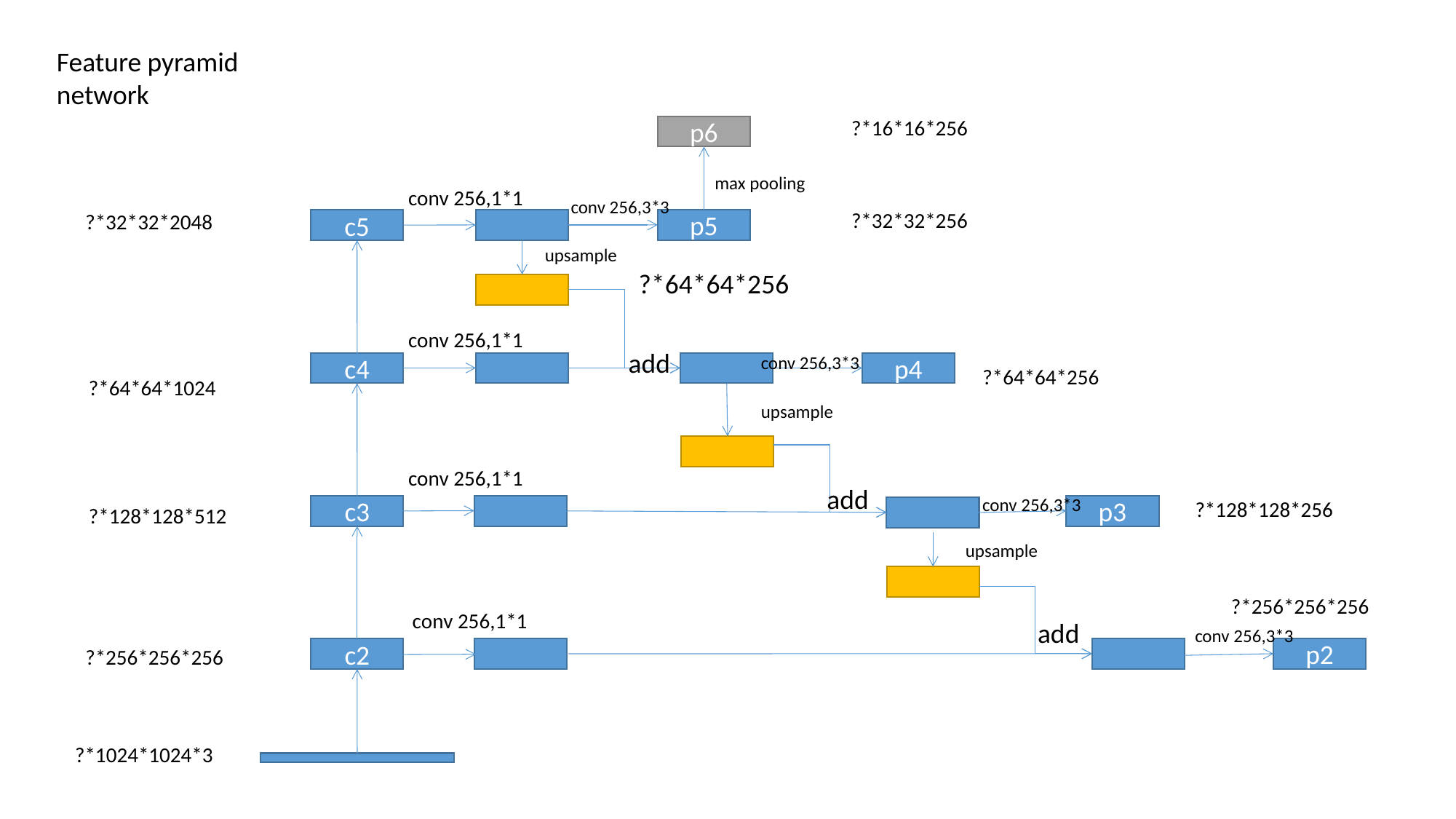

Feature pyramid network
?*16*16*256
p6
max pooling
conv 256,1*1
conv 256,3*3
?*32*32*256
?*32*32*2048

p5
c5
upsample
?*64*64*256

conv 256,1*1
add
conv 256,3*3
c4

p4
?*64*64*256
?*64*64*1024
upsample

conv 256,1*1
add
conv 256,3*3
?*128*128*256
p3
c3

?*128*128*512

upsample

?*256*256*256
conv 256,1*1
add
conv 256,3*3
?*256*256*256

p2

c2
?*1024*1024*3